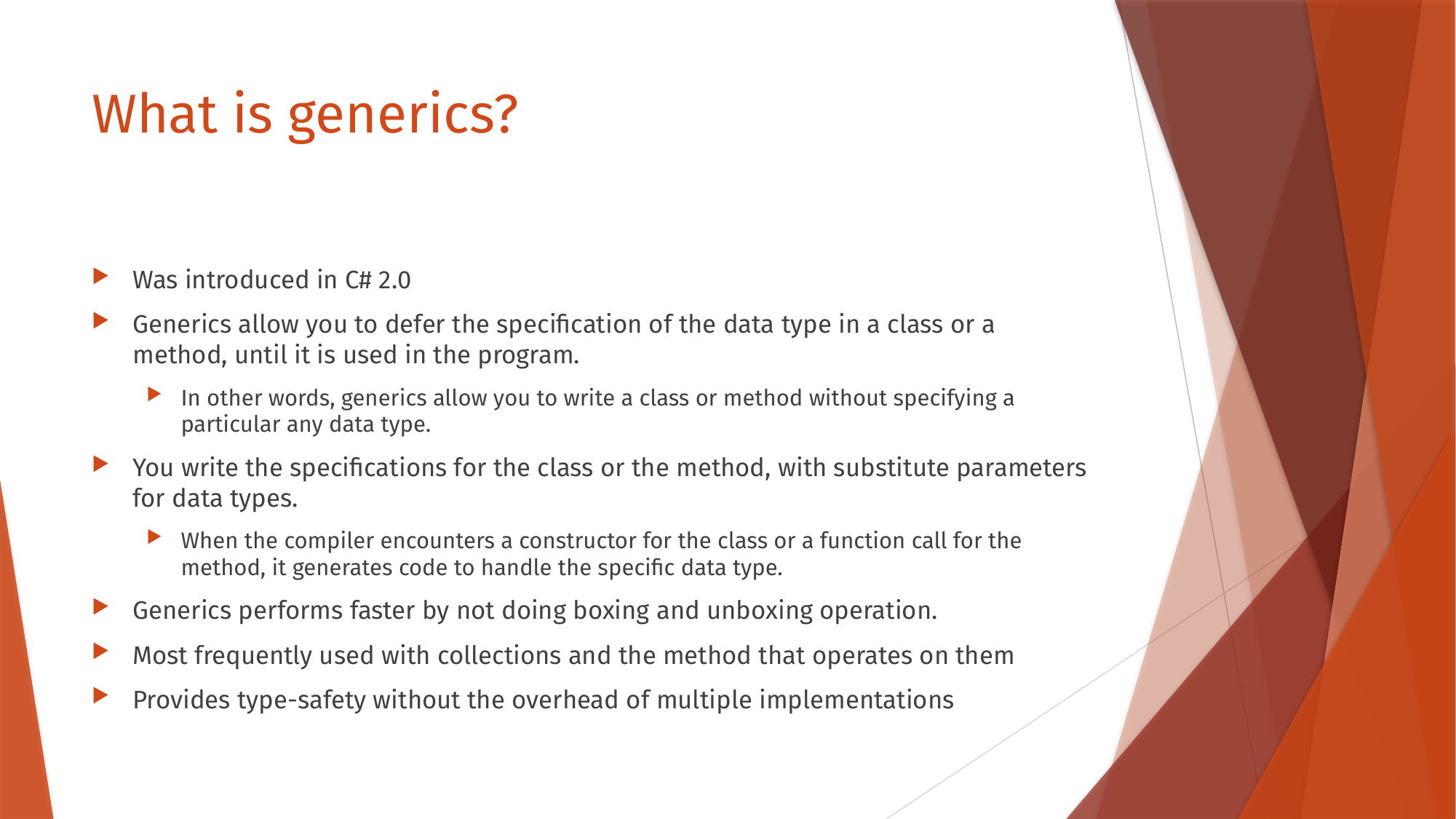

# What is generics?
Was introduced in C# 2.0
Generics allow you to defer the specification of the data type in a class or a method, until it is used in the program.
In other words, generics allow you to write a class or method without specifying a particular any data type.
You write the specifications for the class or the method, with substitute parameters for data types.
When the compiler encounters a constructor for the class or a function call for the method, it generates code to handle the specific data type.
Generics performs faster by not doing boxing and unboxing operation.
Most frequently used with collections and the method that operates on them
Provides type-safety without the overhead of multiple implementations